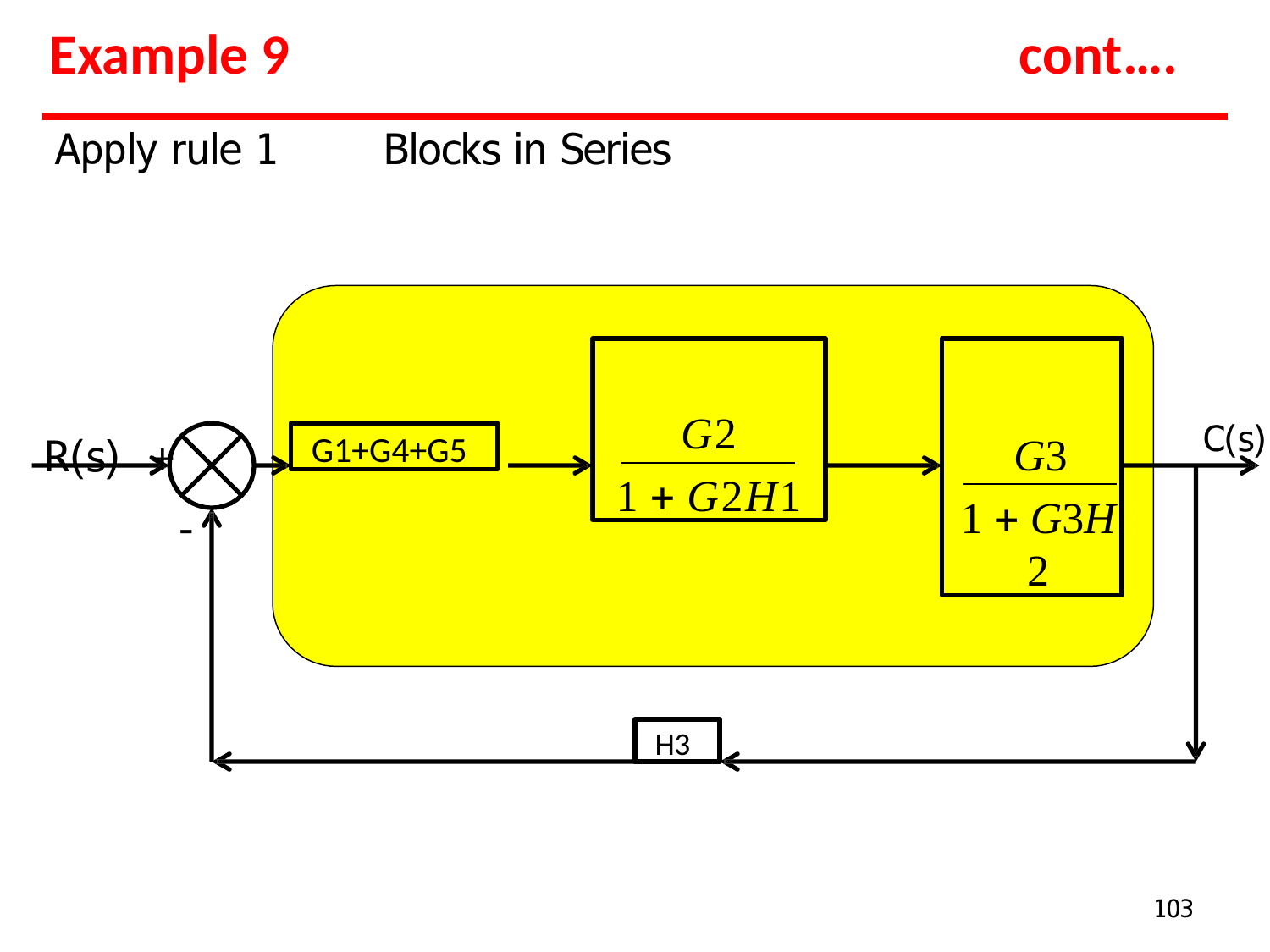

# Example 9
cont….

Apply rule 1
Blocks in Series

G2
1 + G2H1

G3
1 + G3H 2
R(s)	+
C(s)

G1+G4+G5

-

H3

103